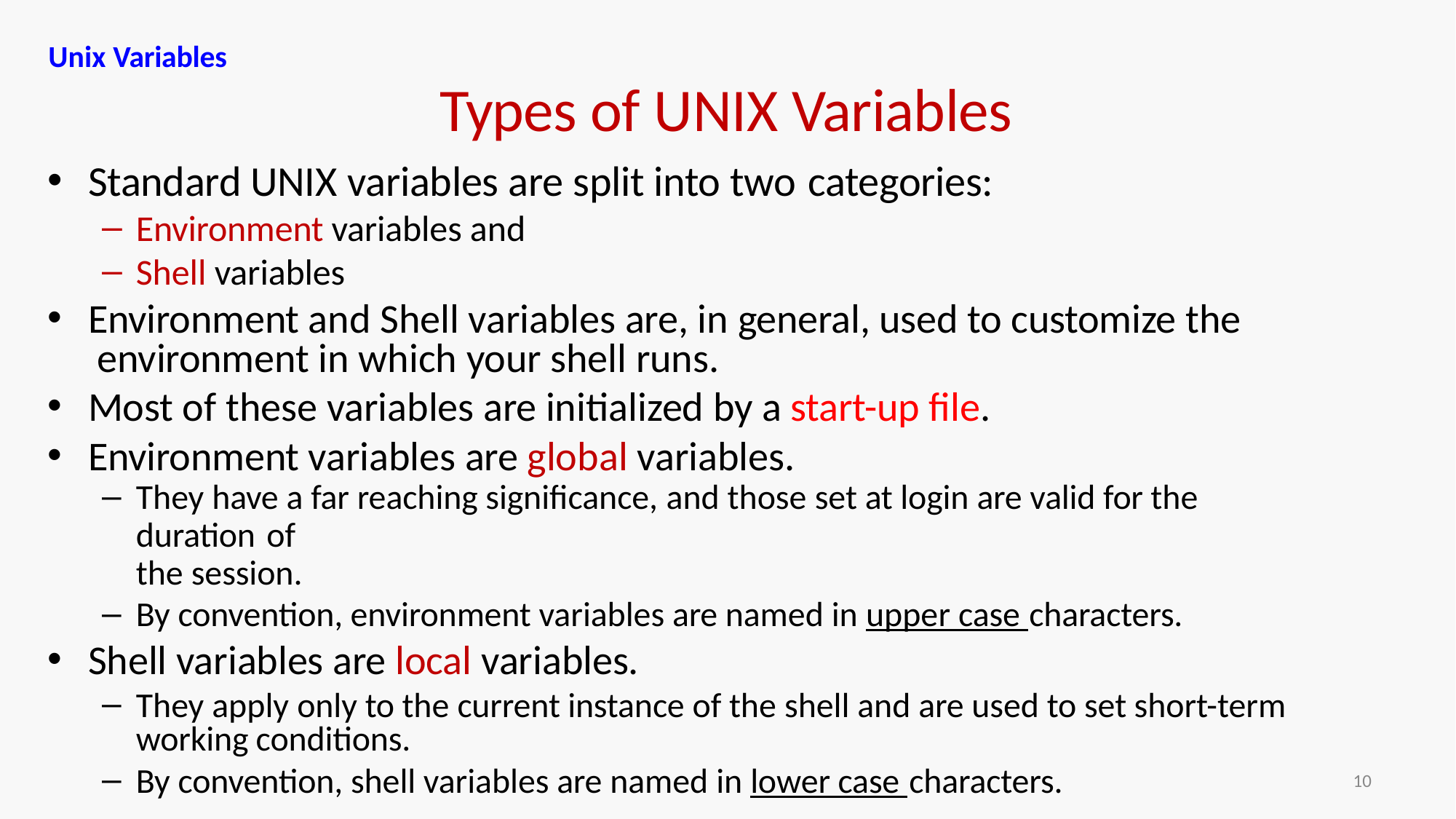

Unix Variables
# Types of UNIX Variables
Standard UNIX variables are split into two categories:
Environment variables and
Shell variables
Environment and Shell variables are, in general, used to customize the  environment in which your shell runs.
Most of these variables are initialized by a start-up file.
Environment variables are global variables.
They have a far reaching significance, and those set at login are valid for the duration of
the session.
By convention, environment variables are named in upper case characters.
Shell variables are local variables.
They apply only to the current instance of the shell and are used to set short-term  working conditions.
By convention, shell variables are named in lower case characters.
10